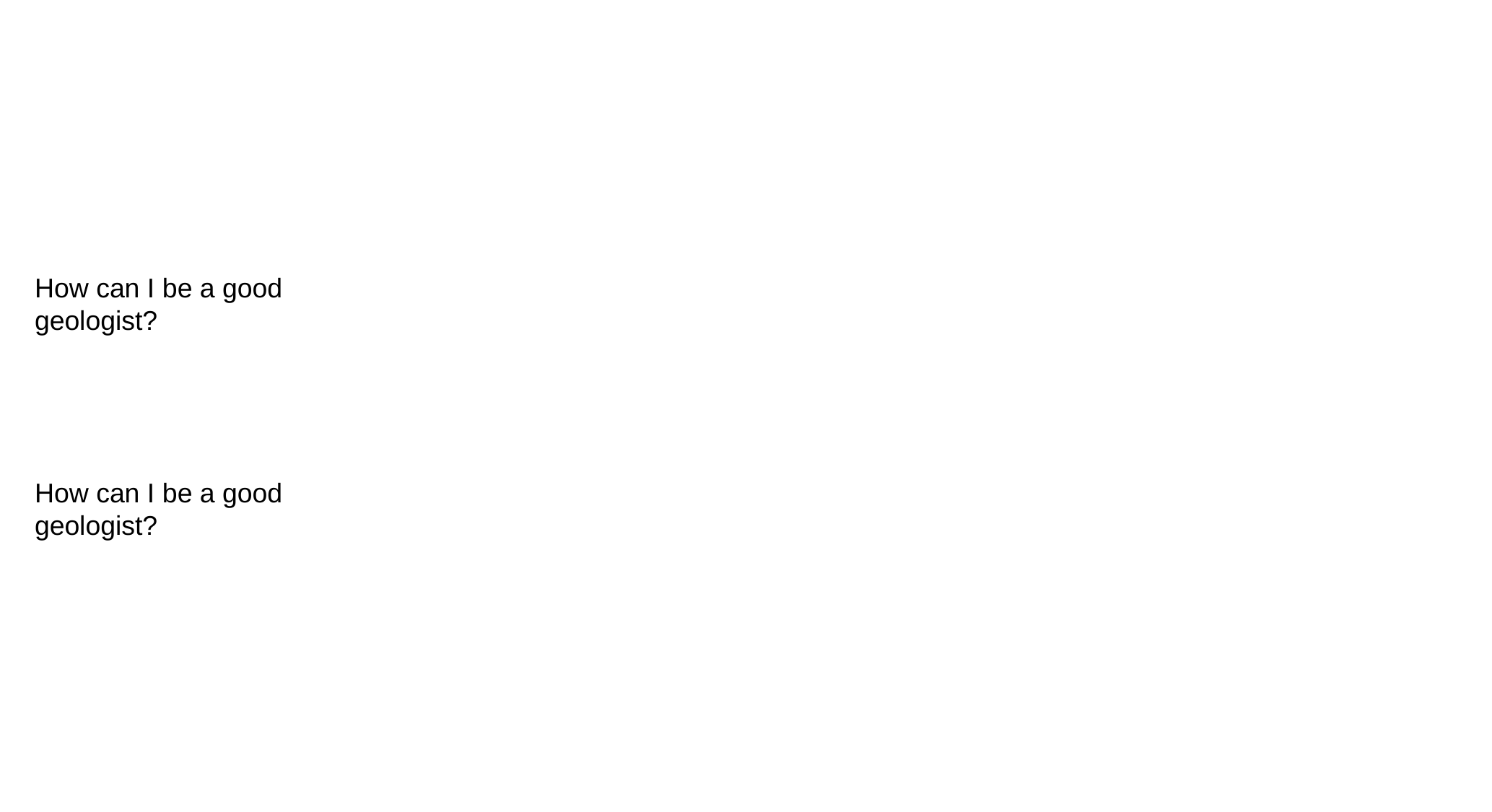

How can I be a good geologist?
How can I be a good geologist?